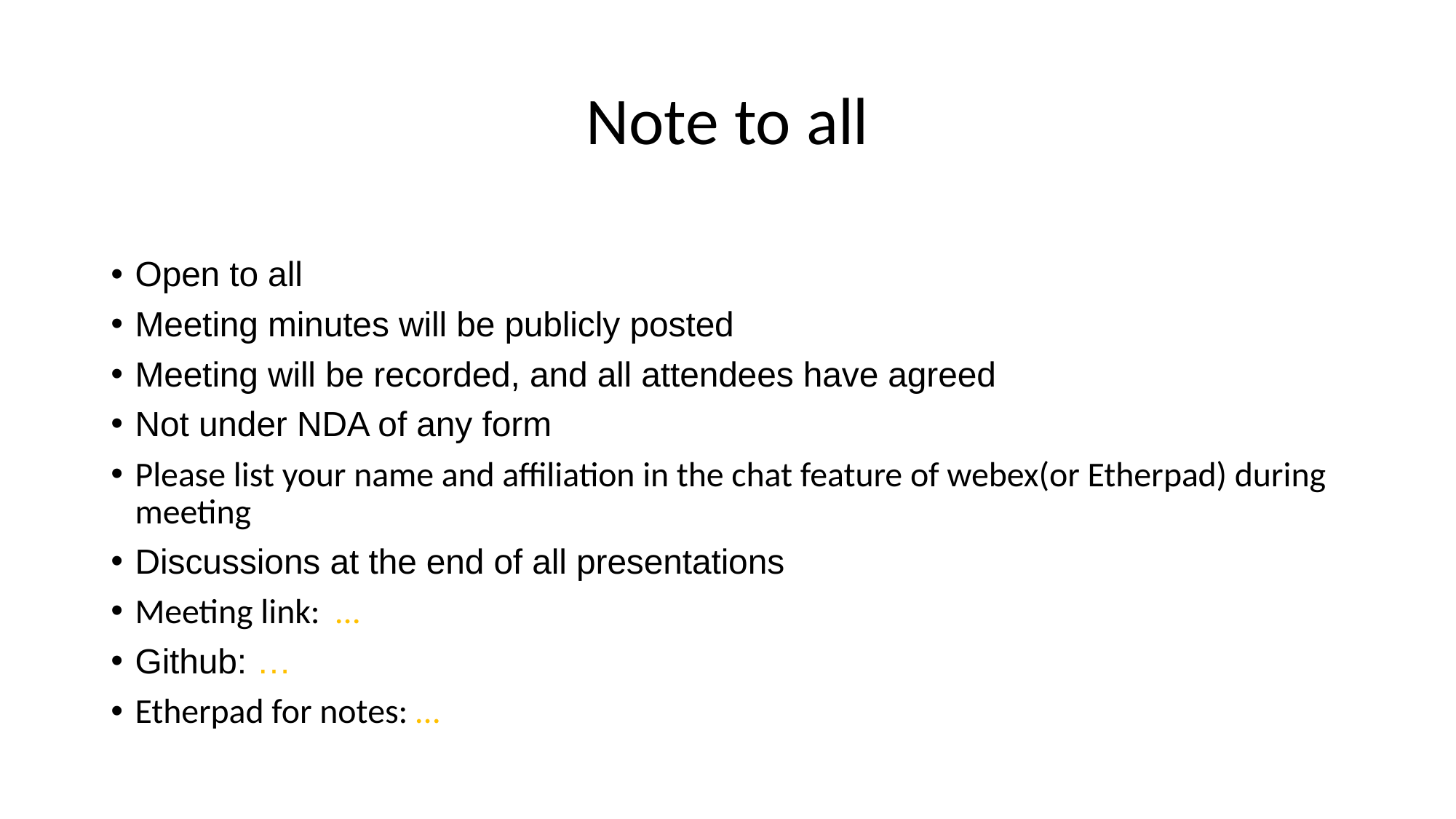

# Note to all

Open to all
Meeting minutes will be publicly posted
Meeting will be recorded, and all attendees have agreed
Not under NDA of any form
Please list your name and affiliation in the chat feature of webex(or Etherpad) during meeting
Discussions at the end of all presentations
Meeting link:  …
Github: …
Etherpad for notes: …